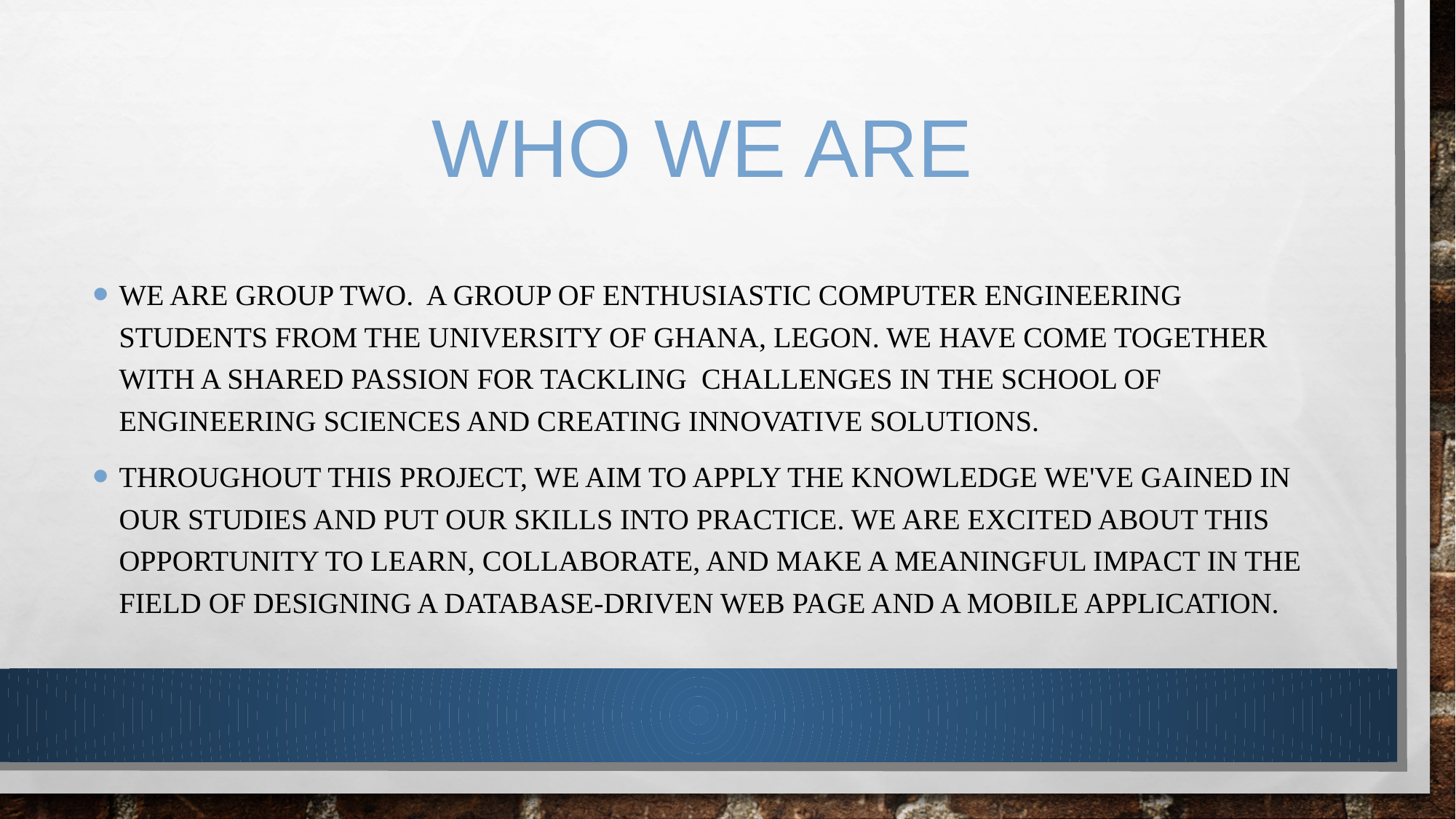

# WHO WE ARE
We are group two.  a group of enthusiastic COMPUTER engineering students from THE UNIVERSITY OF GHANA, LEGON. We have come together with a shared passion for tackling  challenges IN THE SCHOOL OF ENGINEERING SCIENCES and creating innovative solutions.
Throughout this project, we aim to apply the knowledge we've gained in our studies and put our skills into practice. We are excited about this opportunity to learn, collaborate, and make a meaningful impact in the field of DESIGNING A dataBAse-driven WEB PAGE AND A MOBILE APPLICATION.